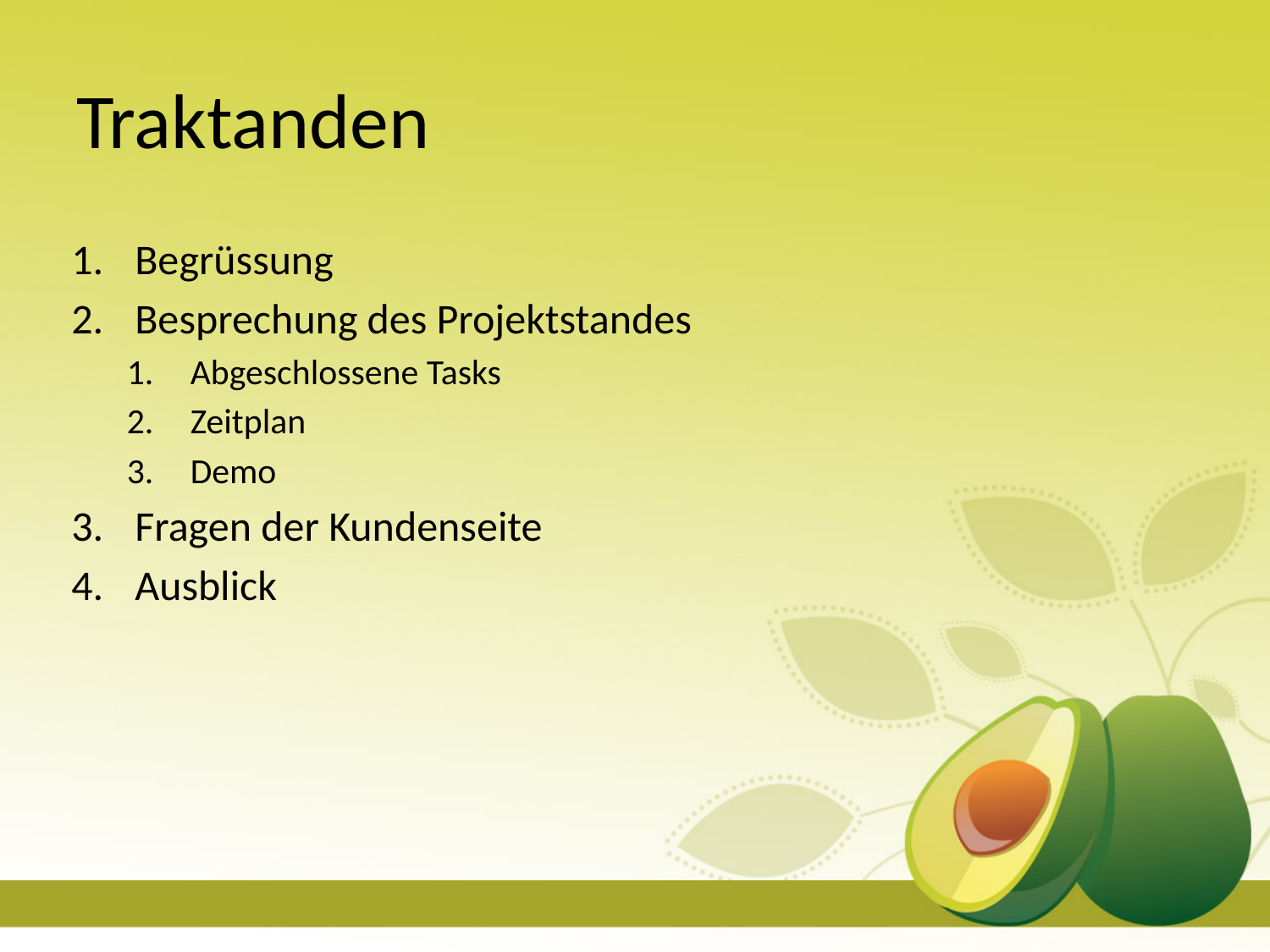

# Traktanden
Begrüssung
Besprechung des Projektstandes
Abgeschlossene Tasks
Zeitplan
Demo
Fragen der Kundenseite
Ausblick